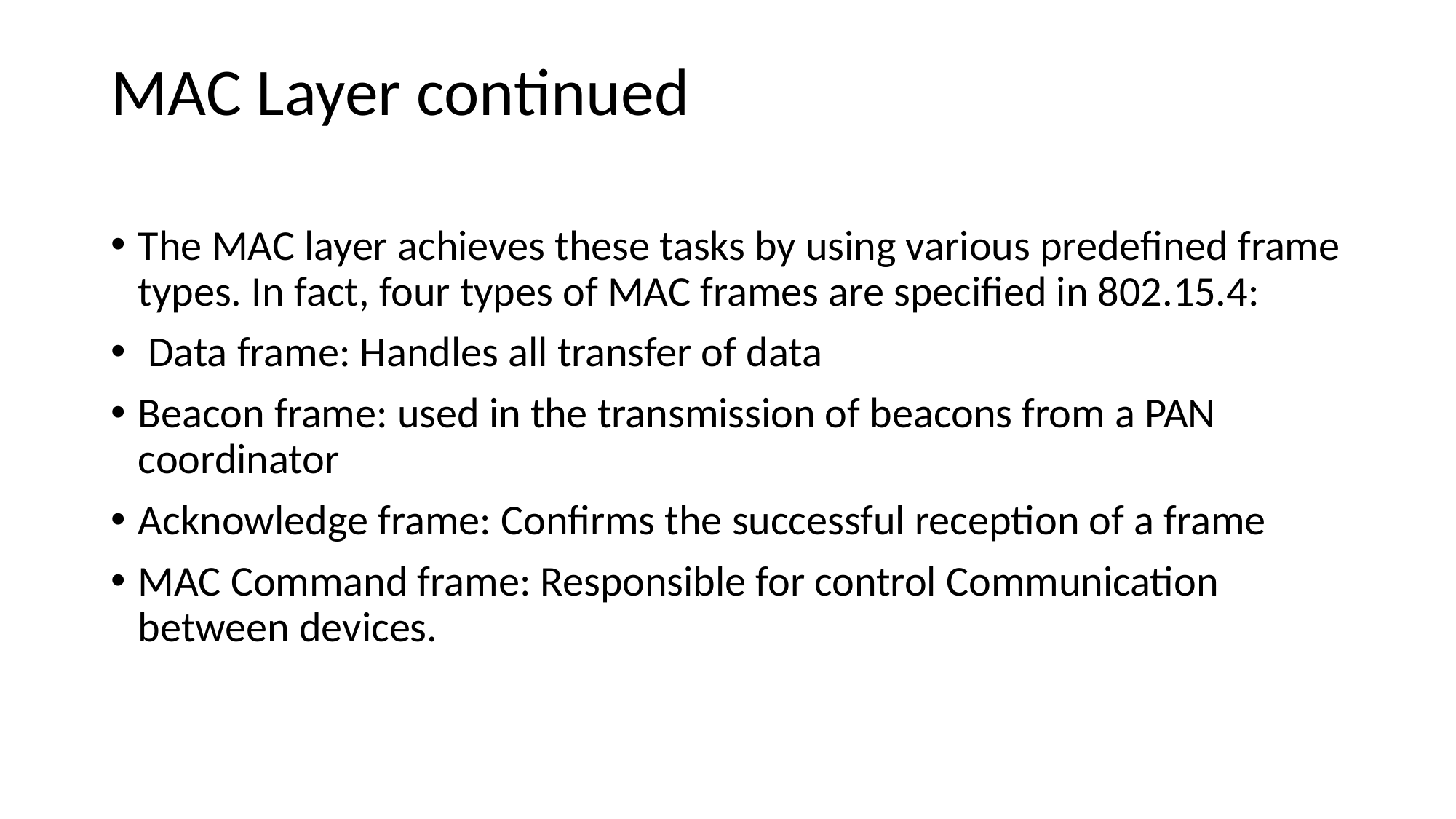

# MAC Layer continued
The MAC layer achieves these tasks by using various predefined frame types. In fact, four types of MAC frames are specified in 802.15.4:
 Data frame: Handles all transfer of data
Beacon frame: used in the transmission of beacons from a PAN coordinator
Acknowledge frame: Confirms the successful reception of a frame
MAC Command frame: Responsible for control Communication between devices.